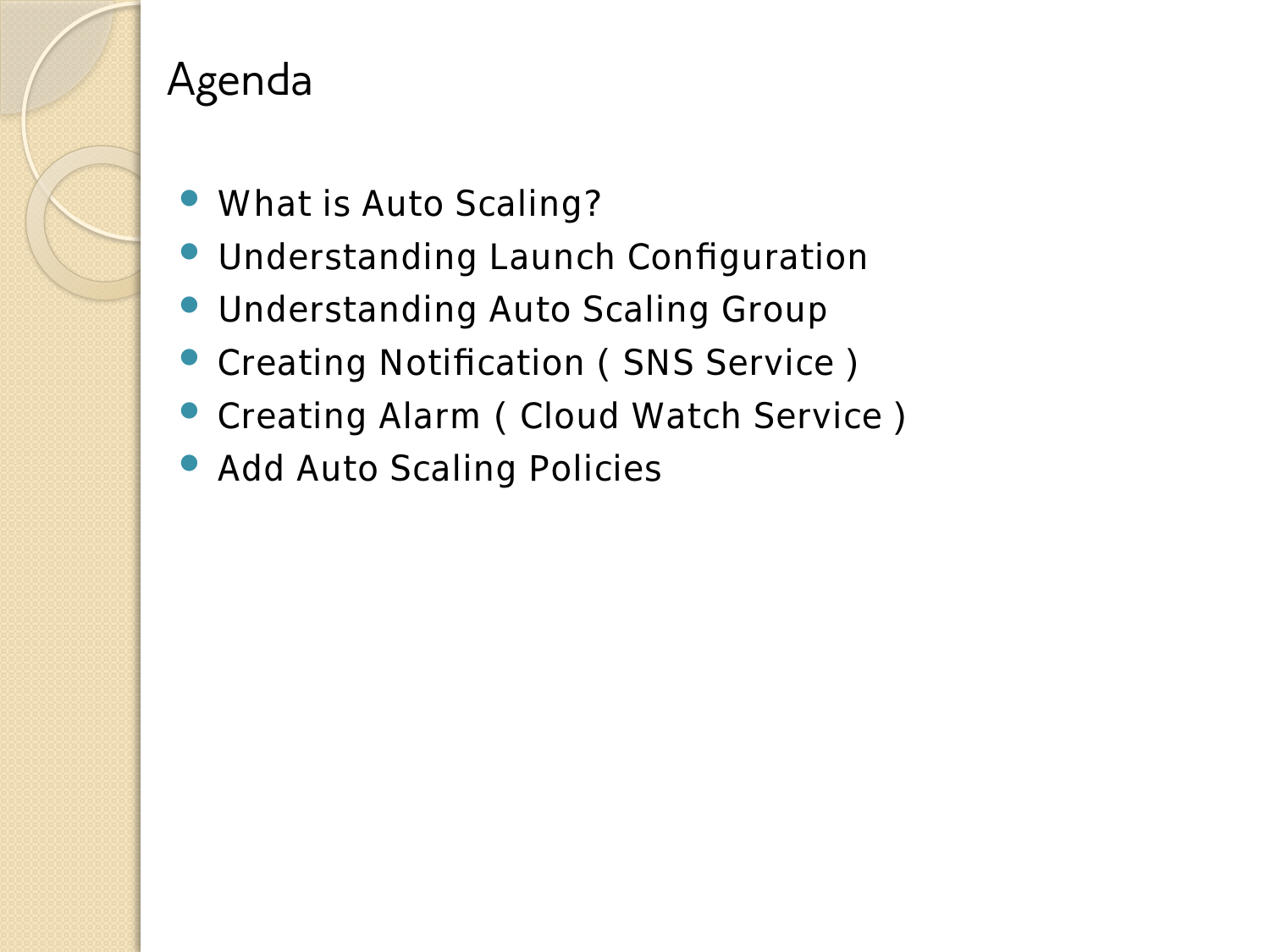

# Agenda

What is Auto Scaling?
Understanding Launch Configuration
Understanding Auto Scaling Group
Creating Notification ( SNS Service )
Creating Alarm ( Cloud Watch Service )
Add Auto Scaling Policies